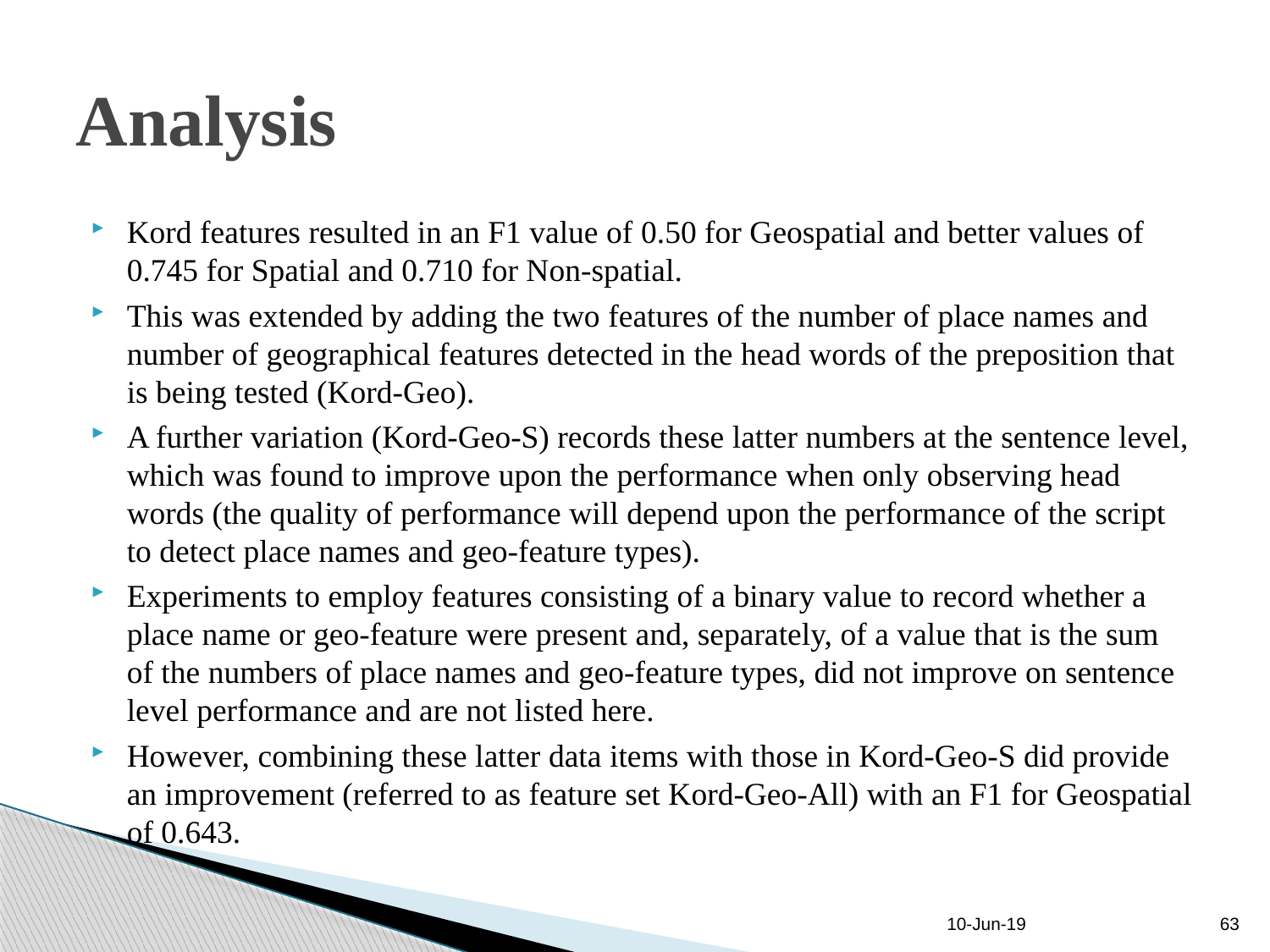

# Analysis
Kord features resulted in an F1 value of 0.50 for Geospatial and better values of 0.745 for Spatial and 0.710 for Non-spatial.
This was extended by adding the two features of the number of place names and number of geographical features detected in the head words of the preposition that is being tested (Kord-Geo).
A further variation (Kord-Geo-S) records these latter numbers at the sentence level, which was found to improve upon the performance when only observing head words (the quality of performance will depend upon the performance of the script to detect place names and geo-feature types).
Experiments to employ features consisting of a binary value to record whether a place name or geo-feature were present and, separately, of a value that is the sum of the numbers of place names and geo-feature types, did not improve on sentence level performance and are not listed here.
However, combining these latter data items with those in Kord-Geo-S did provide an improvement (referred to as feature set Kord-Geo-All) with an F1 for Geospatial of 0.643.
10-Jun-19
63